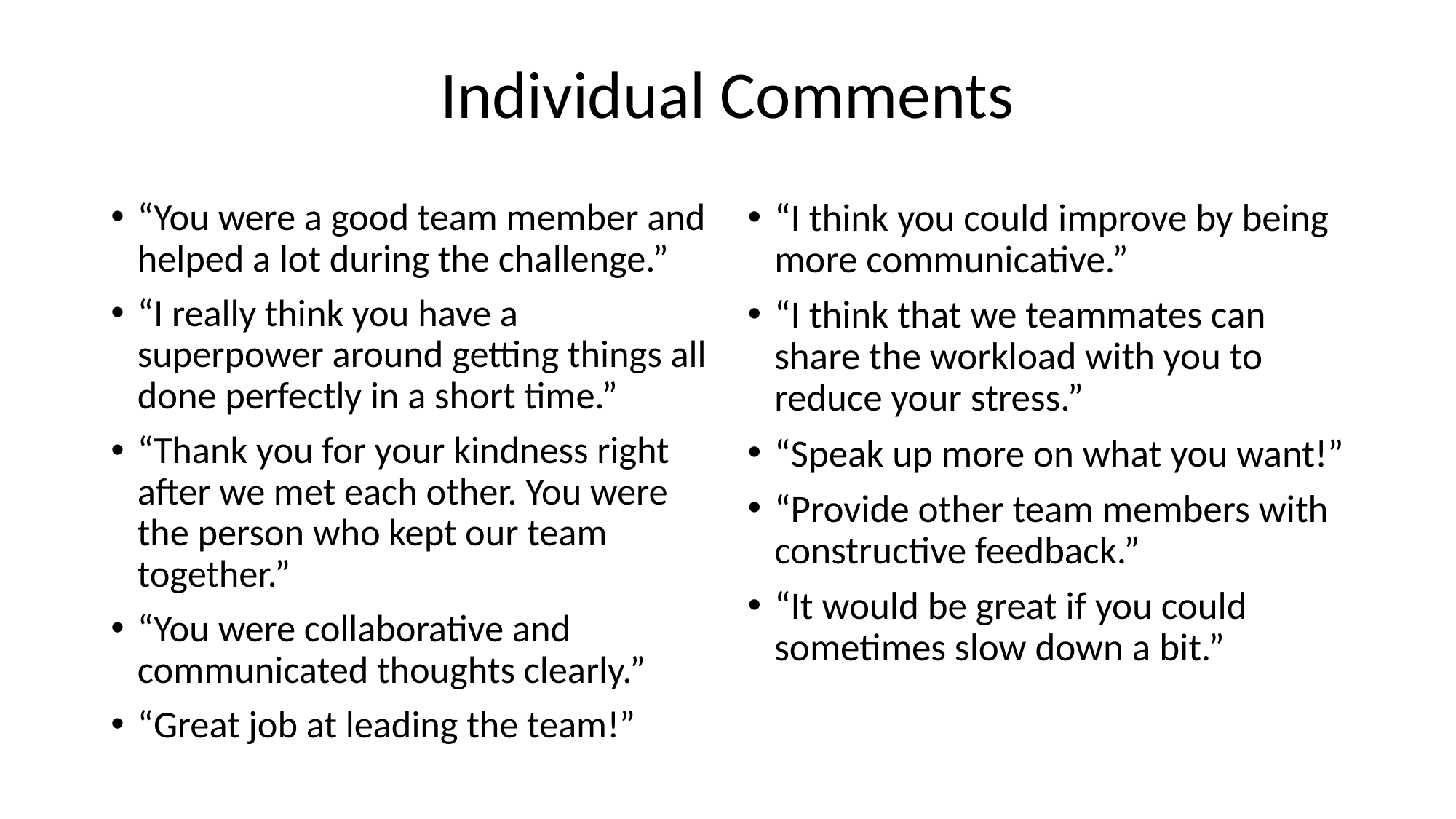

# Individual Comments
“You were a good team member and helped a lot during the challenge.”
“I really think you have a superpower around getting things all done perfectly in a short time.”
“Thank you for your kindness right after we met each other. You were the person who kept our team together.”
“You were collaborative and communicated thoughts clearly.”
“Great job at leading the team!”

“I think you could improve by being more communicative.”
“I think that we teammates can share the workload with you to reduce your stress.”
“Speak up more on what you want!”
“Provide other team members with constructive feedback.”
“It would be great if you could sometimes slow down a bit.”